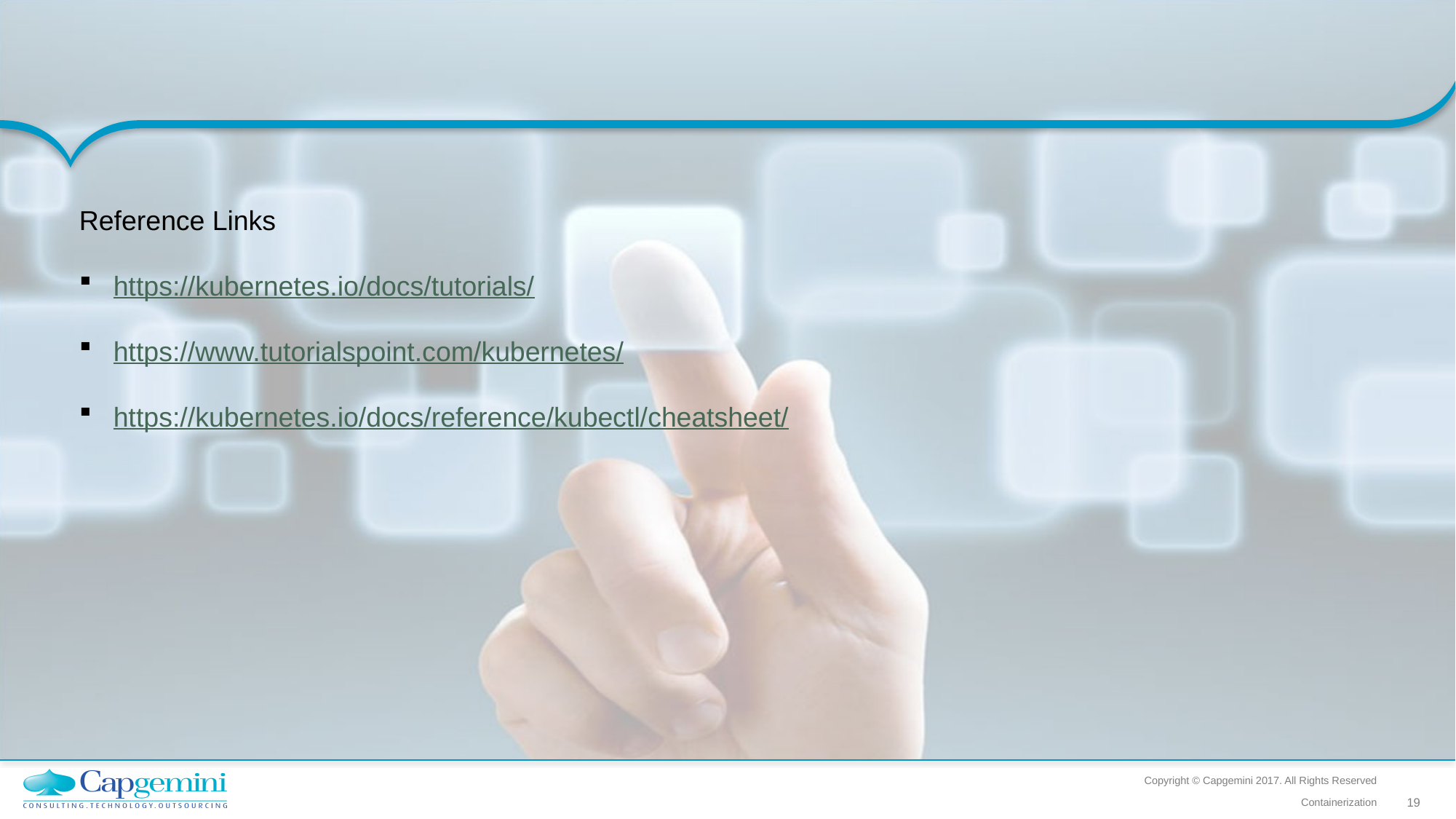

Reference Links

https://kubernetes.io/docs/tutorials/

https://www.tutorialspoint.com/kubernetes/

https://kubernetes.io/docs/reference/kubectl/cheatsheet/

Copyright © Capgemini 2017. All Rights Reserved
Containerization
19